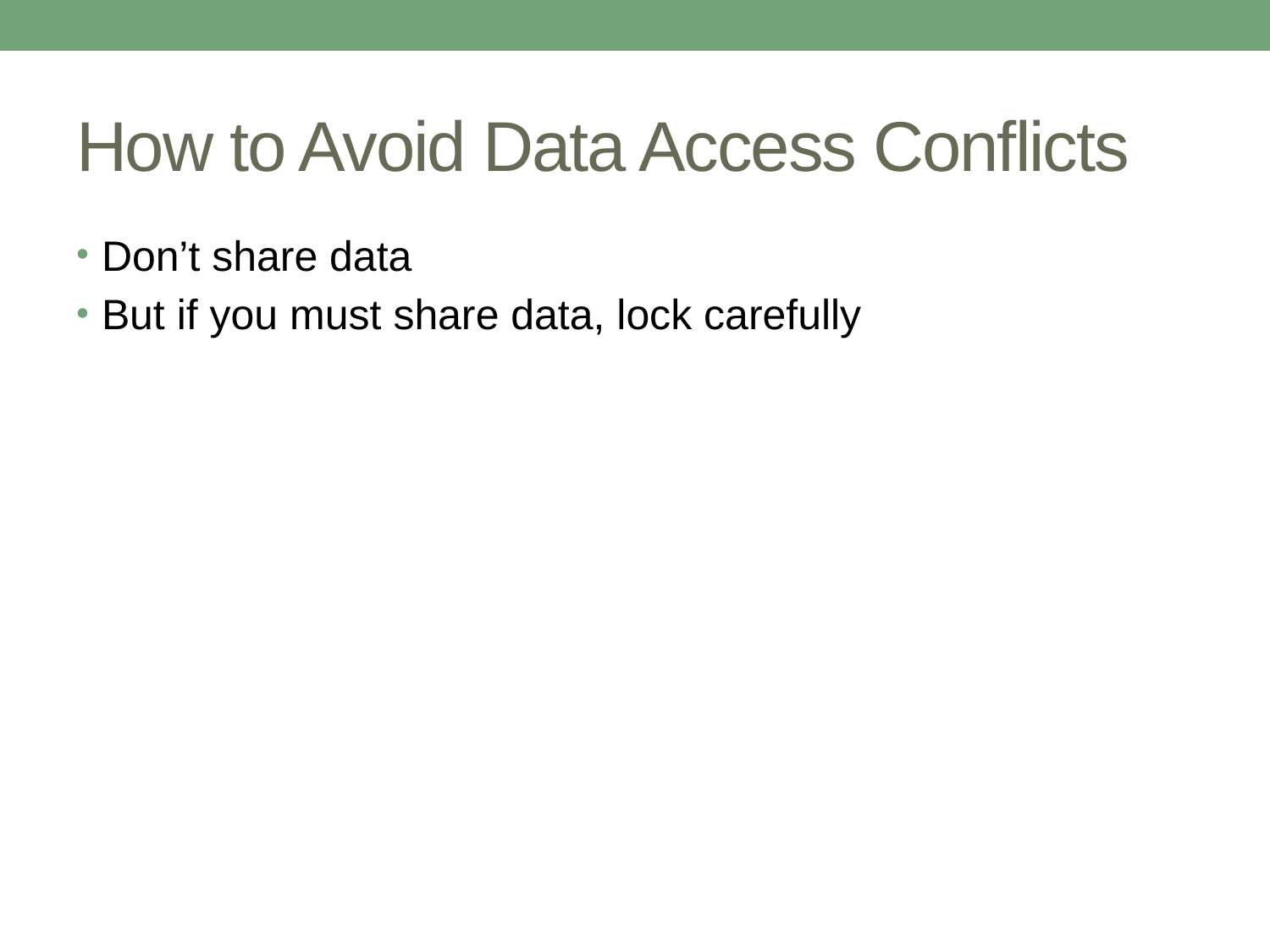

# How to Avoid Data Access Conflicts
Don’t share data
But if you must share data, lock carefully